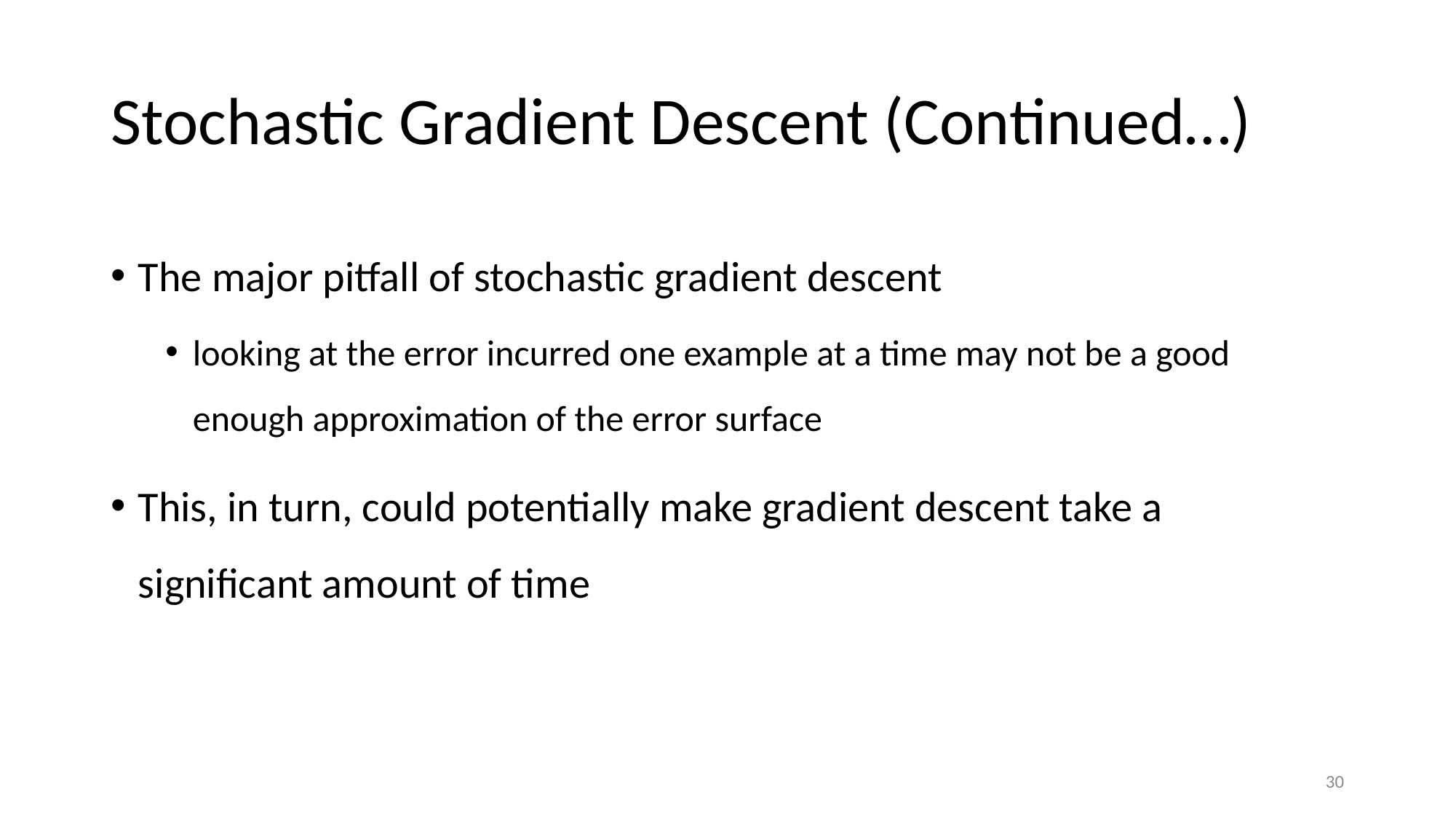

# Stochastic Gradient Descent (Continued…)
The major pitfall of stochastic gradient descent
looking at the error incurred one example at a time may not be a good enough approximation of the error surface
This, in turn, could potentially make gradient descent take a significant amount of time
30